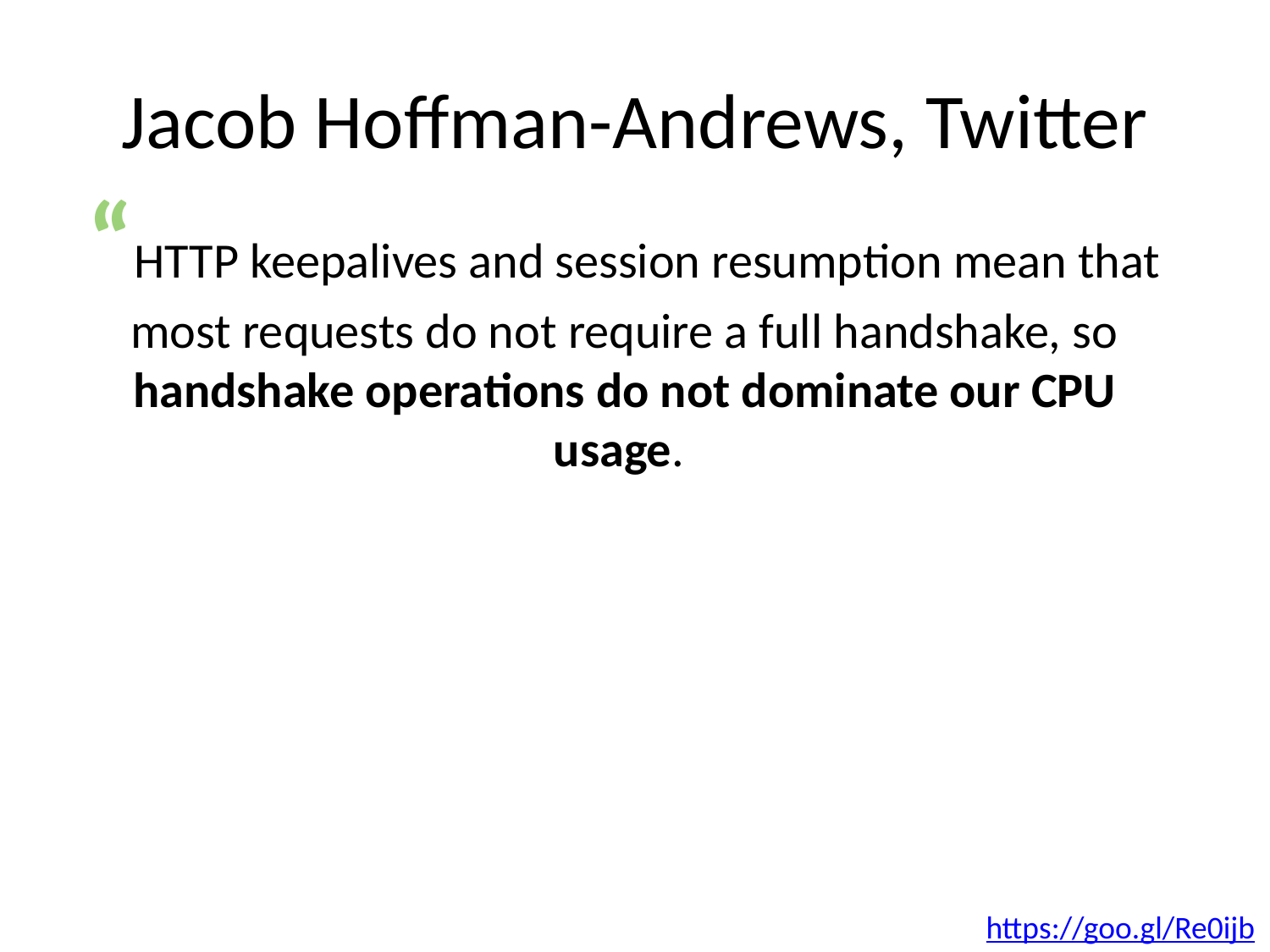

# Jacob Hoffman-Andrews, Twitter
“HTTP keepalives and session resumption mean that most requests do not require a full handshake, so handshake operations do not dominate our CPU usage.

https://goo.gl/Re0ijb